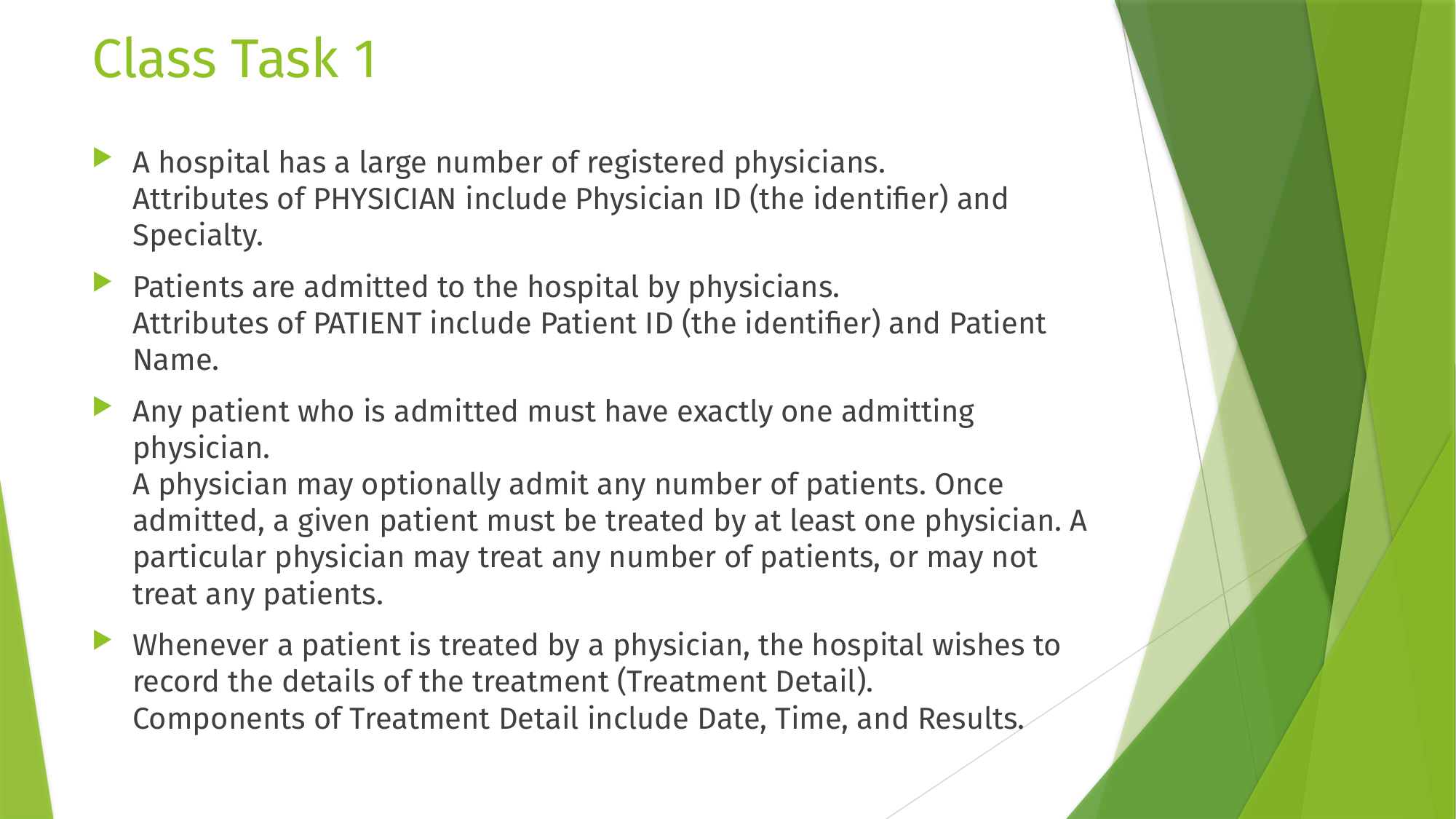

# Class Task 1
A hospital has a large number of registered physicians.
Attributes of PHYSICIAN include Physician ID (the identifier) and Specialty.
Patients are admitted to the hospital by physicians.
Attributes of PATIENT include Patient ID (the identifier) and Patient Name.
Any patient who is admitted must have exactly one admitting physician.
A physician may optionally admit any number of patients. Once admitted, a given patient must be treated by at least one physician. A particular physician may treat any number of patients, or may not treat any patients.
Whenever a patient is treated by a physician, the hospital wishes to record the details of the treatment (Treatment Detail).
Components of Treatment Detail include Date, Time, and Results.